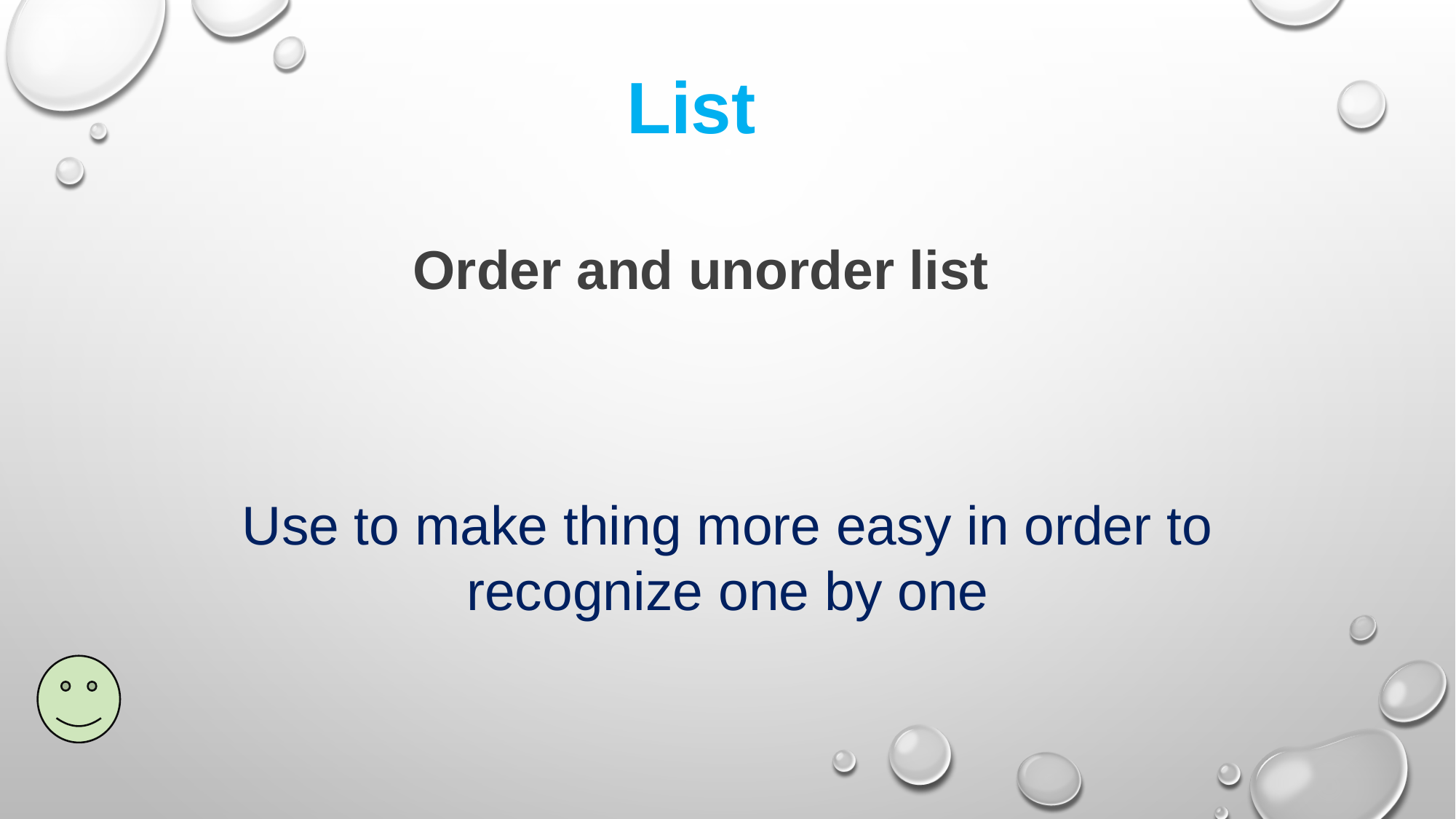

List
Order and unorder list
Use to make thing more easy in order to recognize one by one